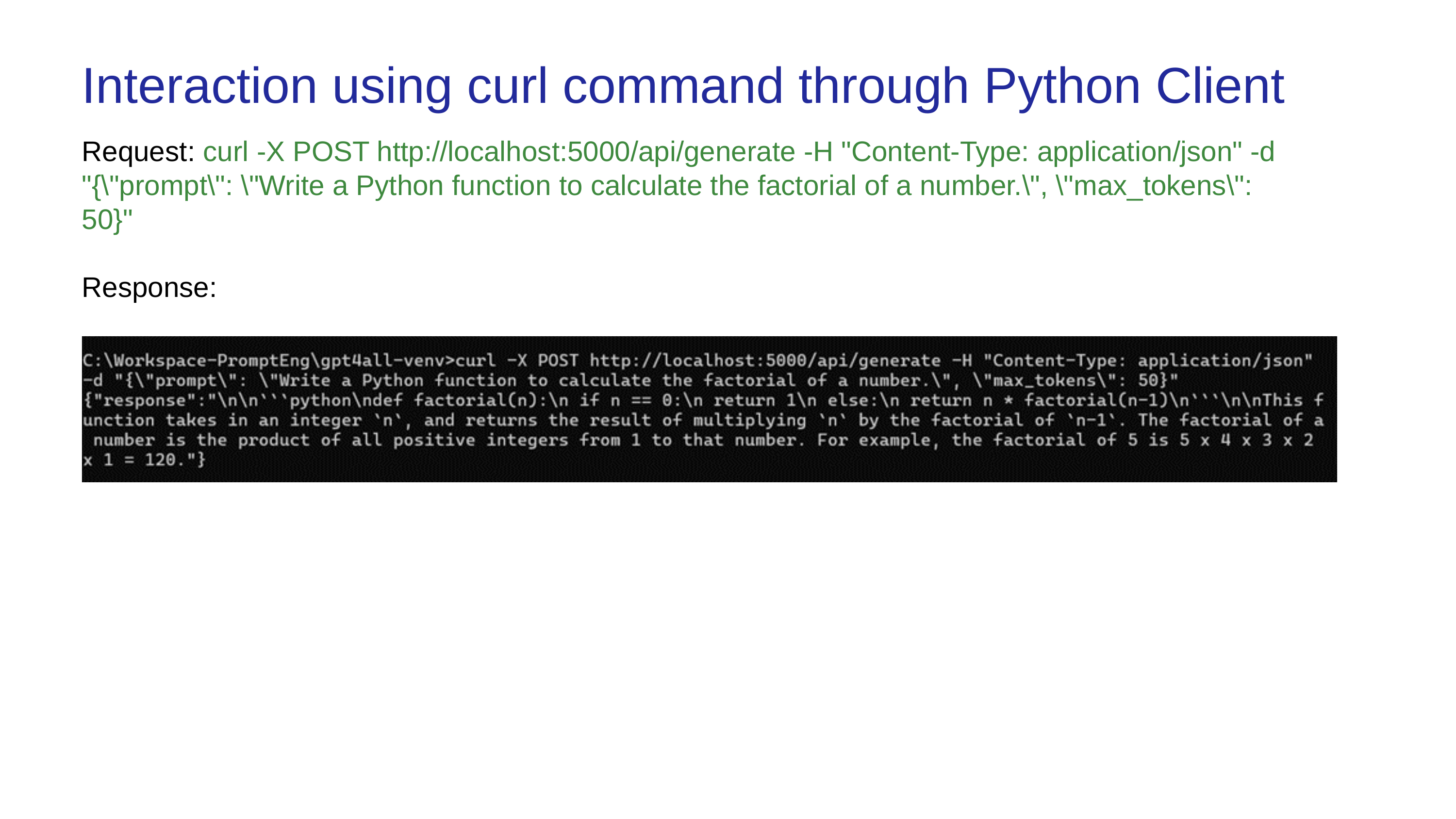

Interaction using curl command through Python Client
Request: curl -X POST http://localhost:5000/api/generate -H "Content-Type: application/json" -d "{\"prompt\": \"Write a Python function to calculate the factorial of a number.\", \"max_tokens\": 50}"

Response: